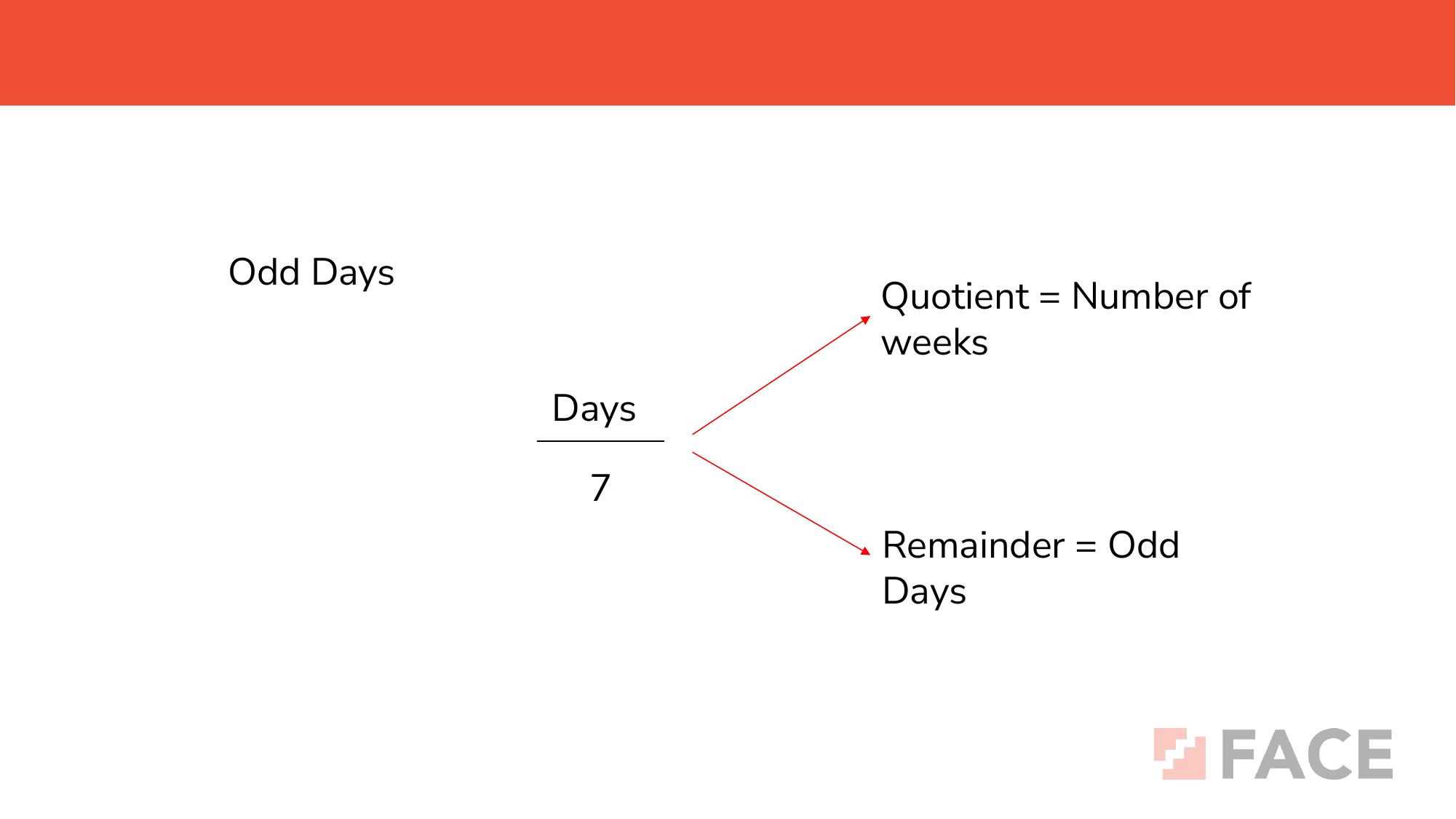

Calendars
Odd Days
Quotient = Number of weeks
Days
7
Remainder = Odd Days